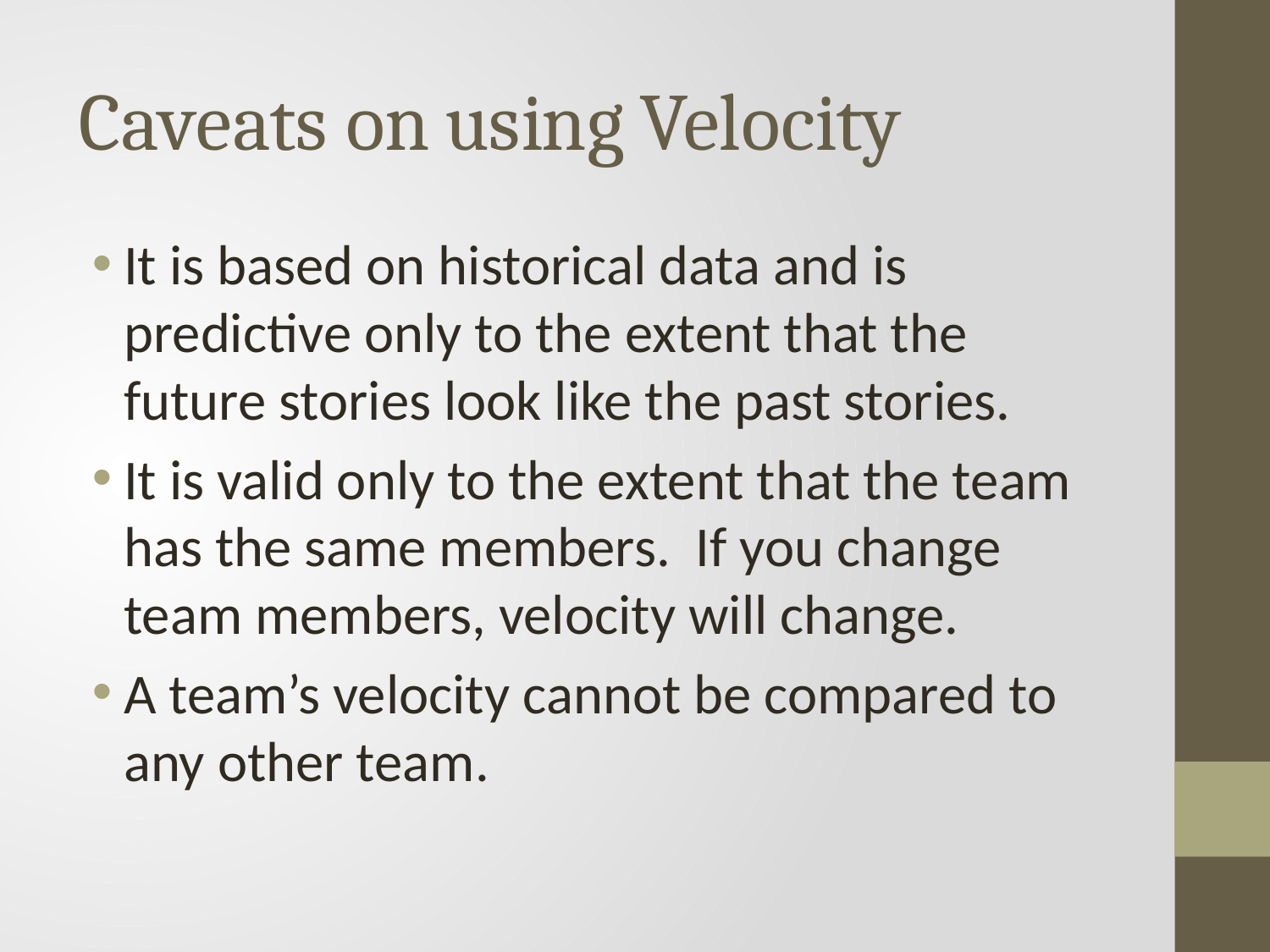

# Caveats on using Velocity
It is based on historical data and is predictive only to the extent that the future stories look like the past stories.
It is valid only to the extent that the team has the same members.  If you change team members, velocity will change.
A team’s velocity cannot be compared to any other team.